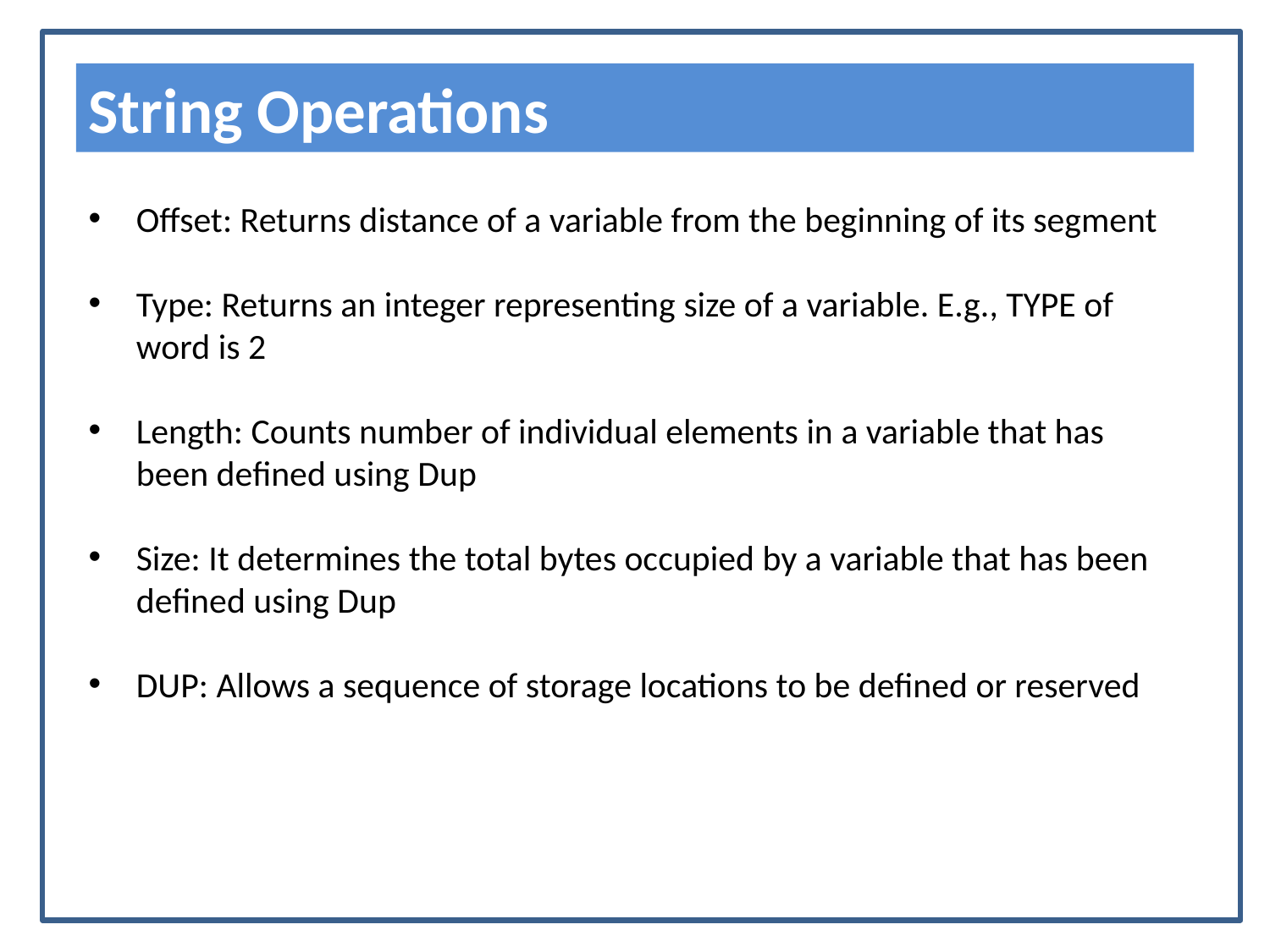

String Operations
Offset: Returns distance of a variable from the beginning of its segment

Type: Returns an integer representing size of a variable. E.g., TYPE of word is 2

Length: Counts number of individual elements in a variable that has been defined using Dup

Size: It determines the total bytes occupied by a variable that has been defined using Dup

DUP: Allows a sequence of storage locations to be defined or reserved